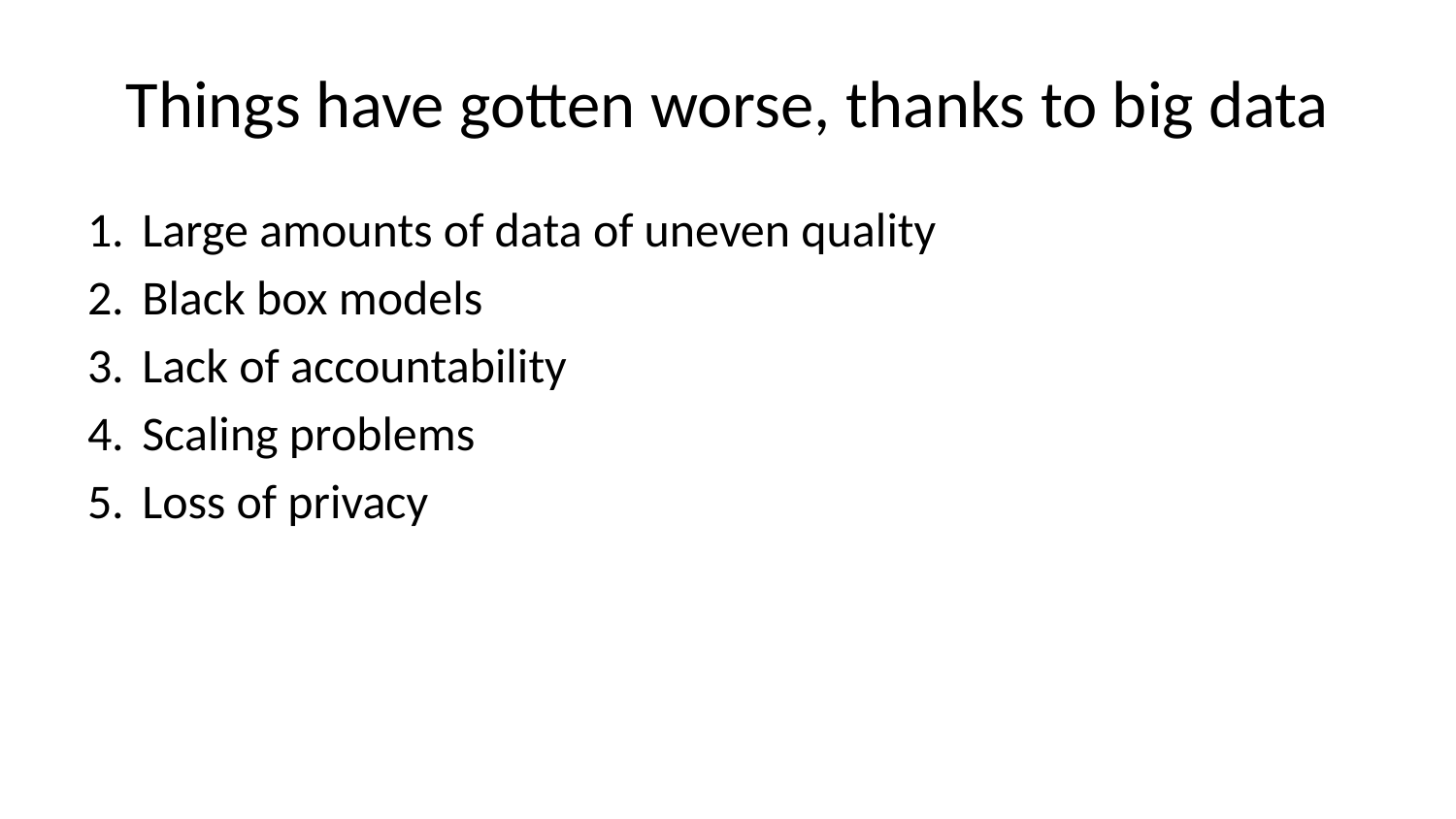

# Things have gotten worse, thanks to big data
Large amounts of data of uneven quality
Black box models
Lack of accountability
Scaling problems
Loss of privacy